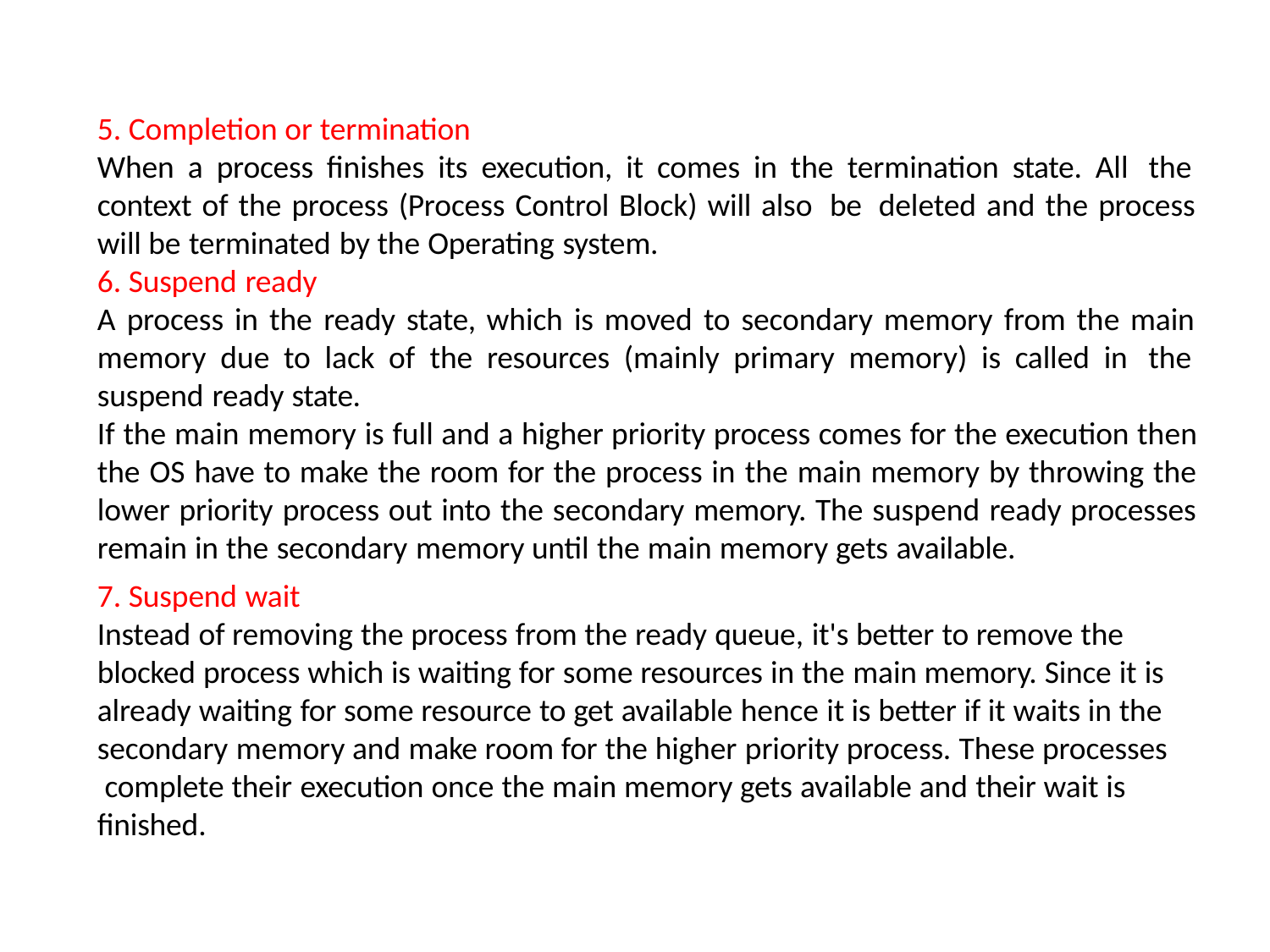

Completion or termination
When a process finishes its execution, it comes in the termination state. All the  context of the process (Process Control Block) will also be deleted and the process  will be terminated by the Operating system.
Suspend ready
A process in the ready state, which is moved to secondary memory from the main  memory due to lack of the resources (mainly primary memory) is called in the  suspend ready state.
If the main memory is full and a higher priority process comes for the execution then  the OS have to make the room for the process in the main memory by throwing the  lower priority process out into the secondary memory. The suspend ready processes  remain in the secondary memory until the main memory gets available.
Suspend wait
Instead of removing the process from the ready queue, it's better to remove the  blocked process which is waiting for some resources in the main memory. Since it is  already waiting for some resource to get available hence it is better if it waits in the  secondary memory and make room for the higher priority process. These processes  complete their execution once the main memory gets available and their wait is  finished.